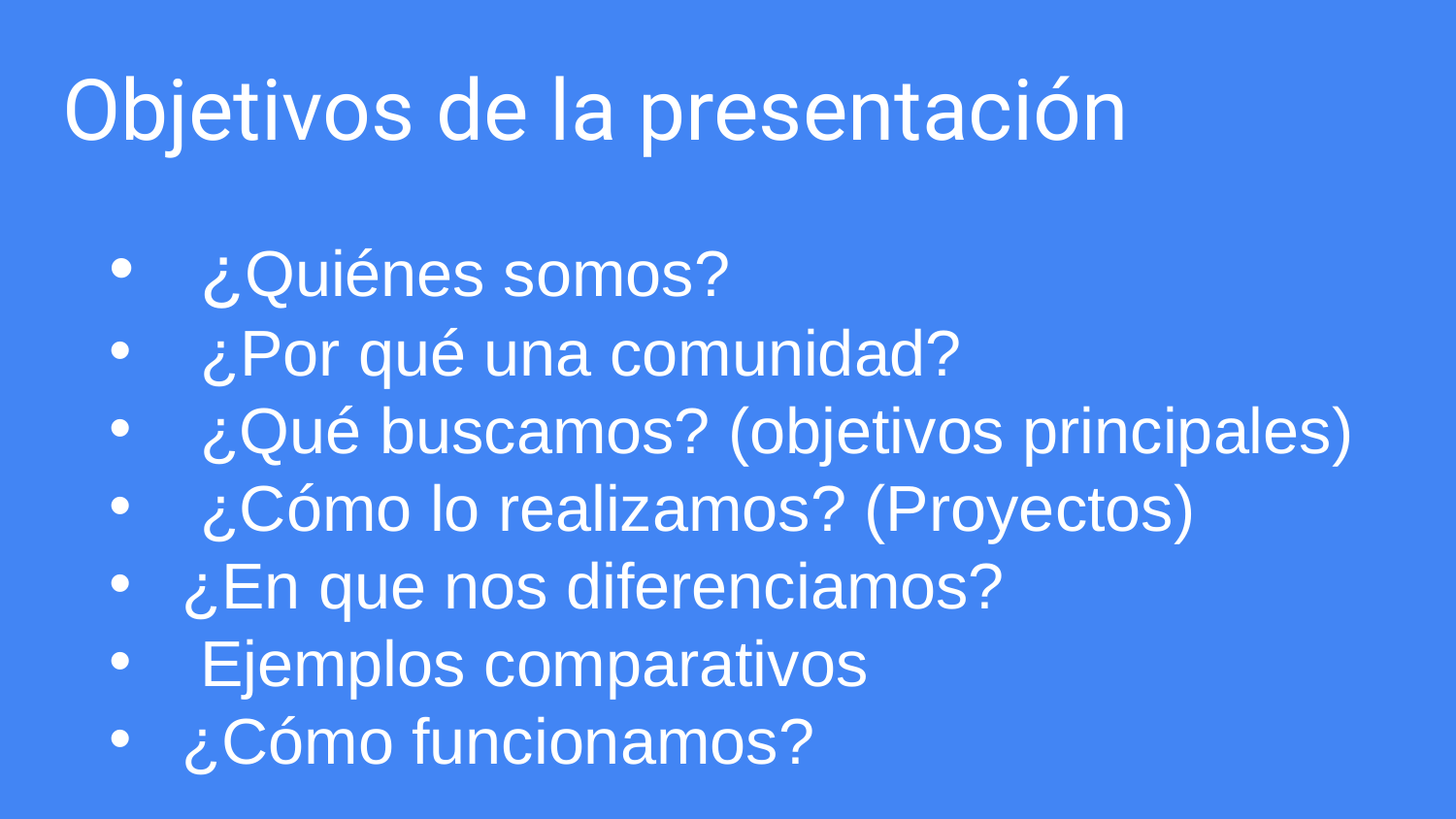

# Objetivos de la presentación
¿Quiénes somos?
¿Por qué una comunidad?
 ¿Qué buscamos? (objetivos principales)
 ¿Cómo lo realizamos? (Proyectos)
¿En que nos diferenciamos?
 Ejemplos comparativos
¿Cómo funcionamos?